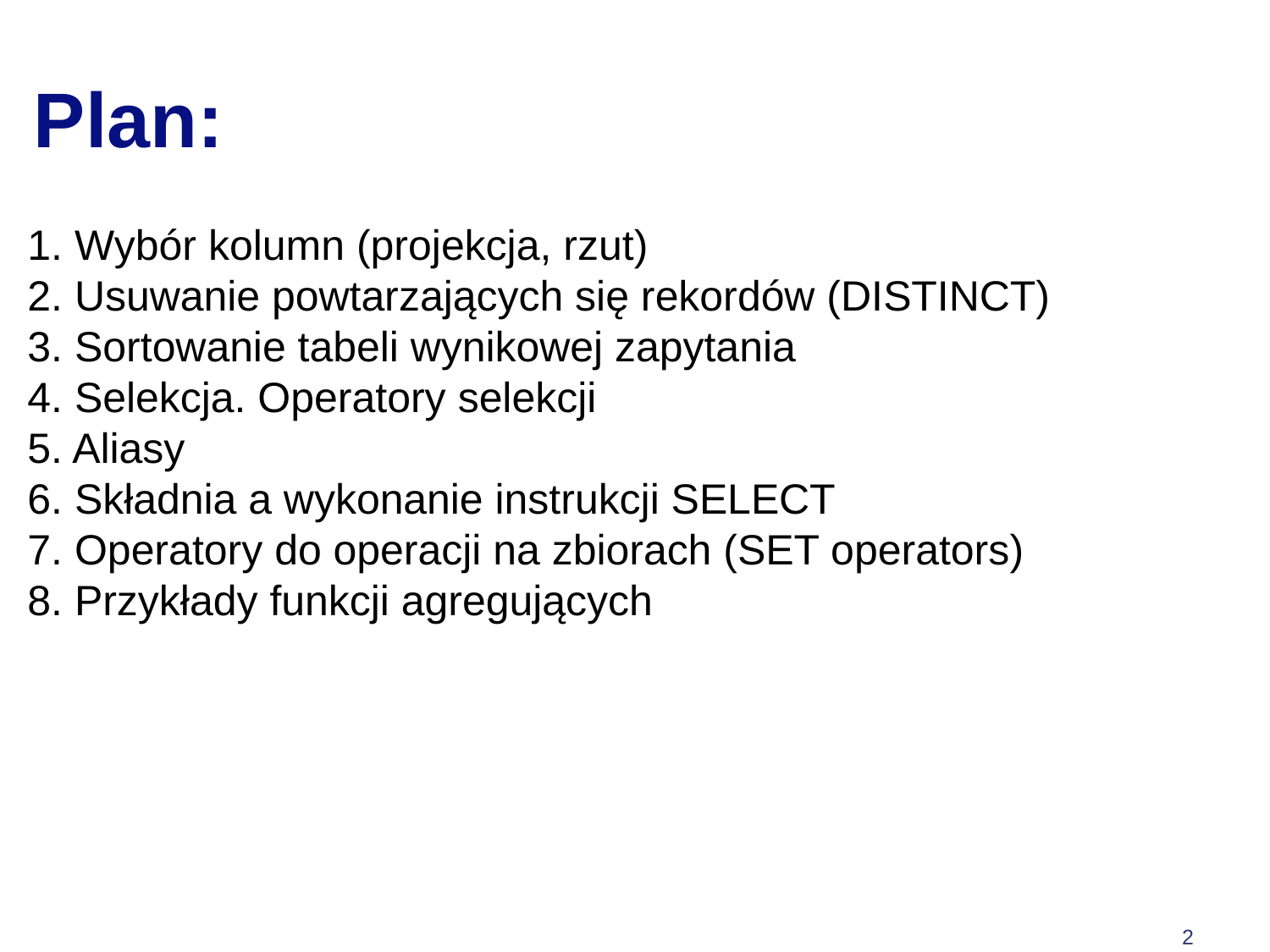

# Plan:
1. Wybór kolumn (projekcja, rzut)
2. Usuwanie powtarzających się rekordów (DISTINCT)
3. Sortowanie tabeli wynikowej zapytania
4. Selekcja. Operatory selekcji
5. Aliasy
6. Składnia a wykonanie instrukcji SELECT
7. Operatory do operacji na zbiorach (SET operators)
8. Przykłady funkcji agregujących
2